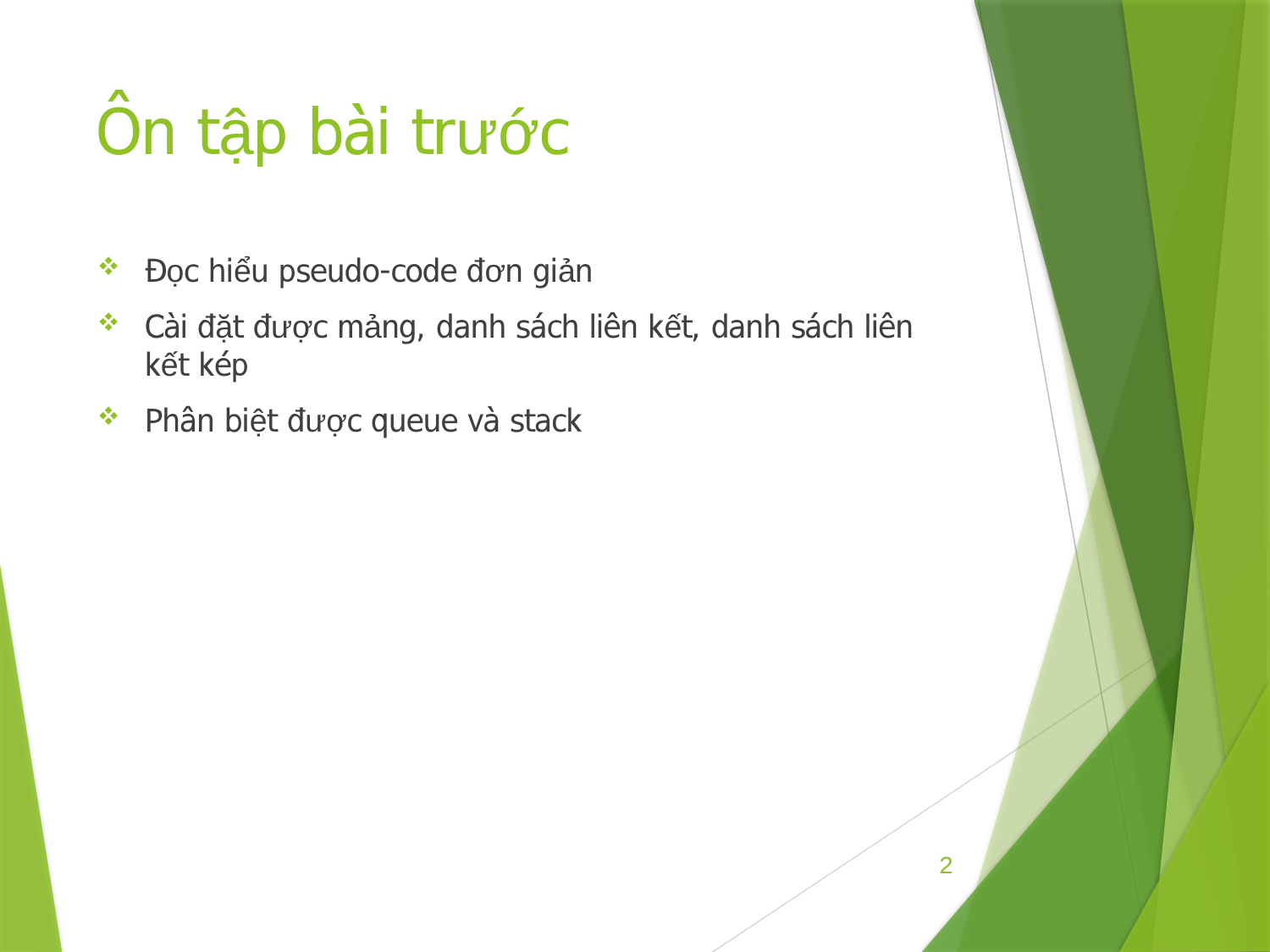

# Ôn tập bài trước
Đọc hiểu pseudo-code đơn giản
Cài đặt được mảng, danh sách liên kết, danh sách liên kết kép
Phân biệt được queue và stack
2